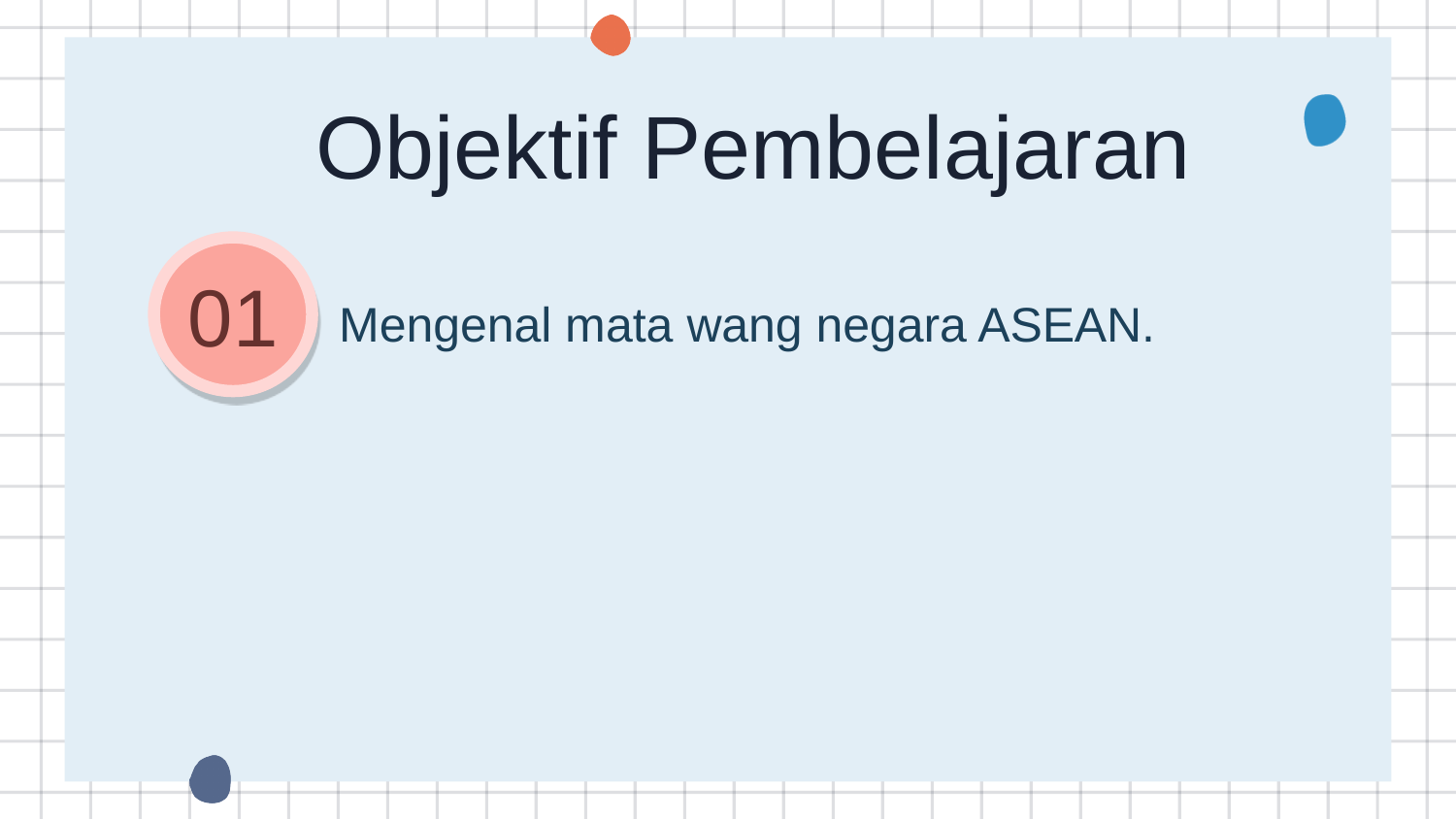

# Objektif Pembelajaran
Mengenal mata wang negara ASEAN.

01